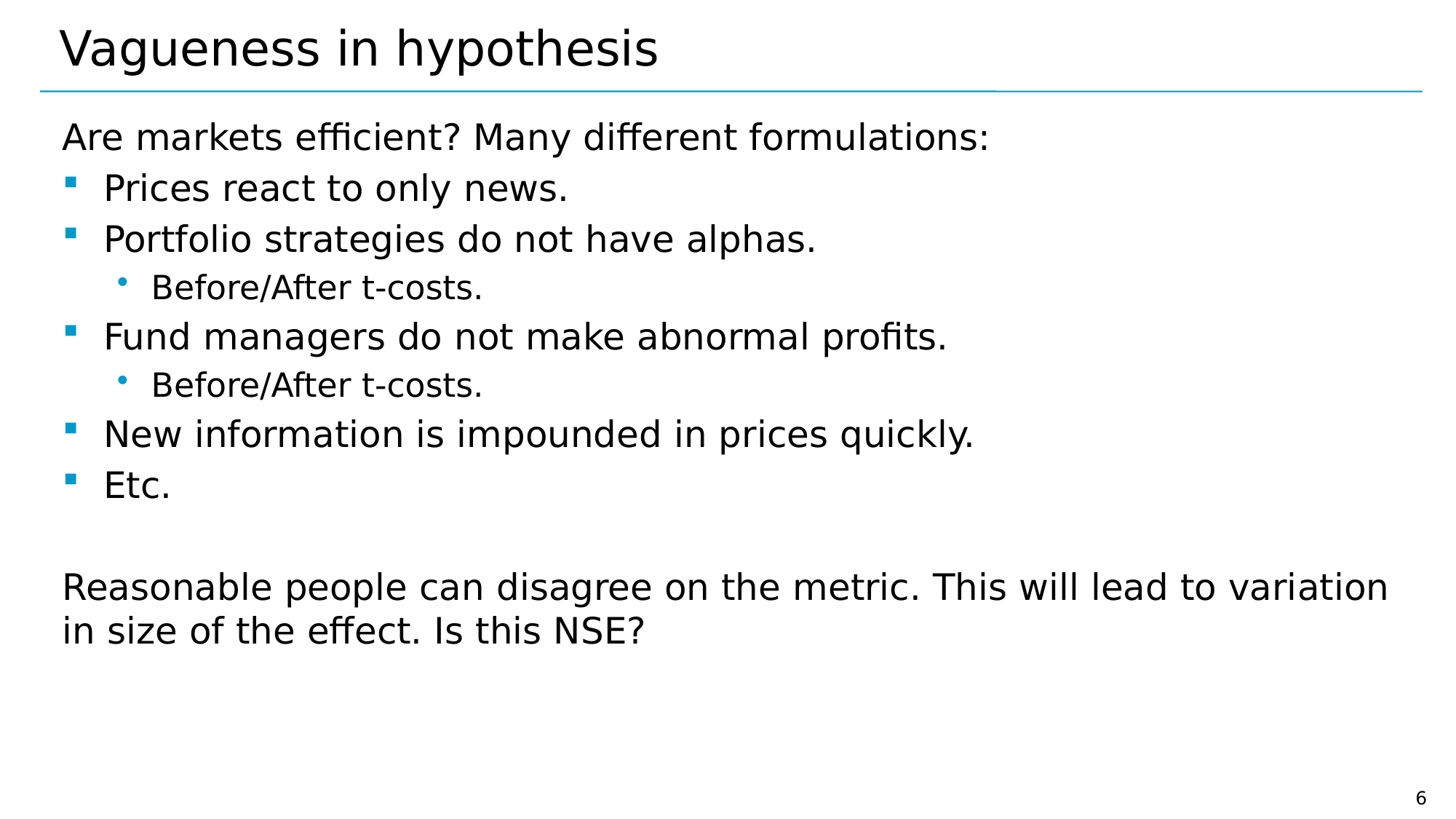

# Vagueness in hypothesis
Are markets efficient? Many different formulations:
Prices react to only news.
Portfolio strategies do not have alphas.
Before/After t-costs.
Fund managers do not make abnormal profits.
Before/After t-costs.
New information is impounded in prices quickly.
Etc.

Reasonable people can disagree on the metric. This will lead to variation in size of the effect. Is this NSE?
6